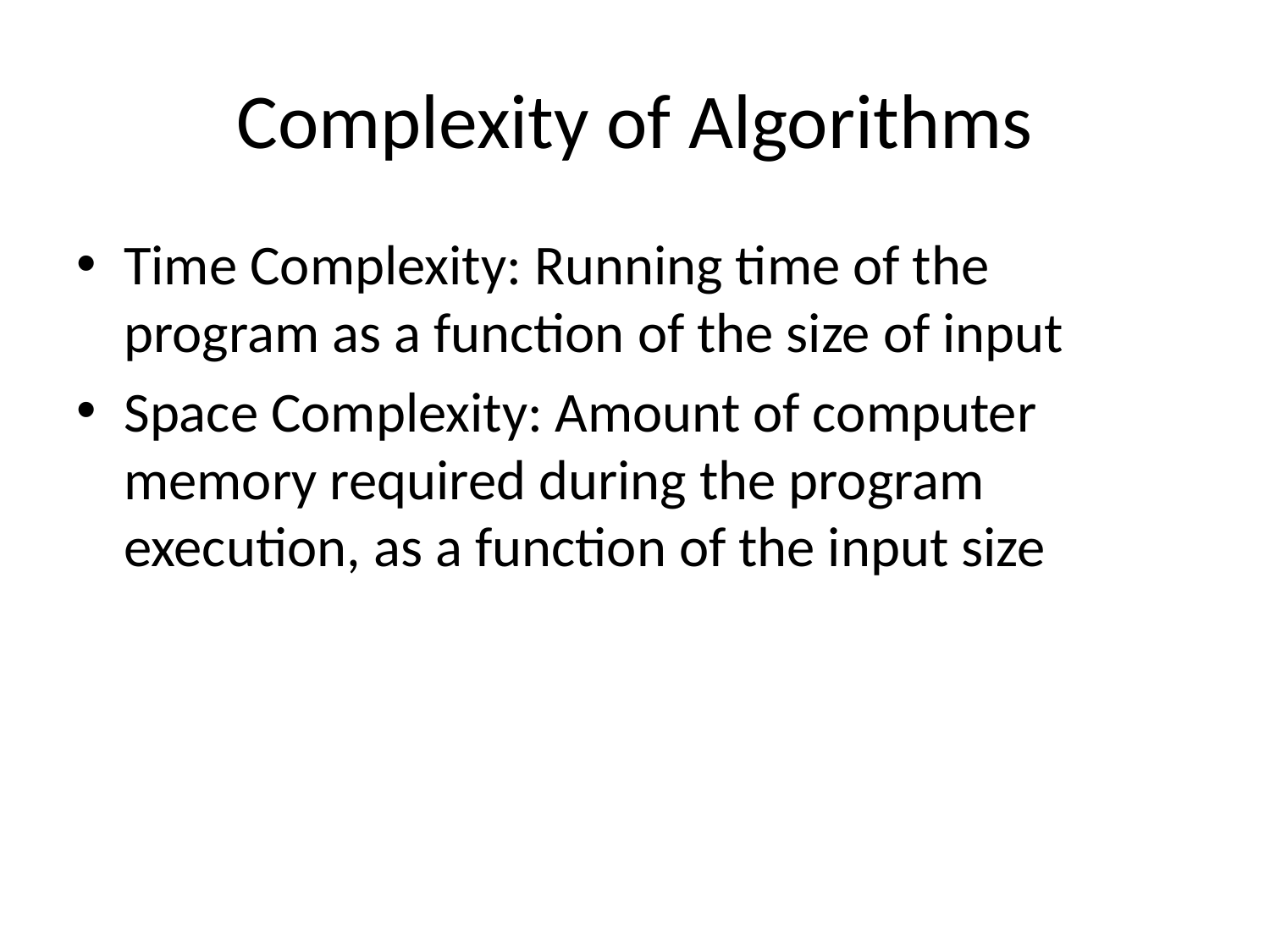

# Complexity of Algorithms
Time Complexity: Running time of the program as a function of the size of input
Space Complexity: Amount of computer memory required during the program execution, as a function of the input size